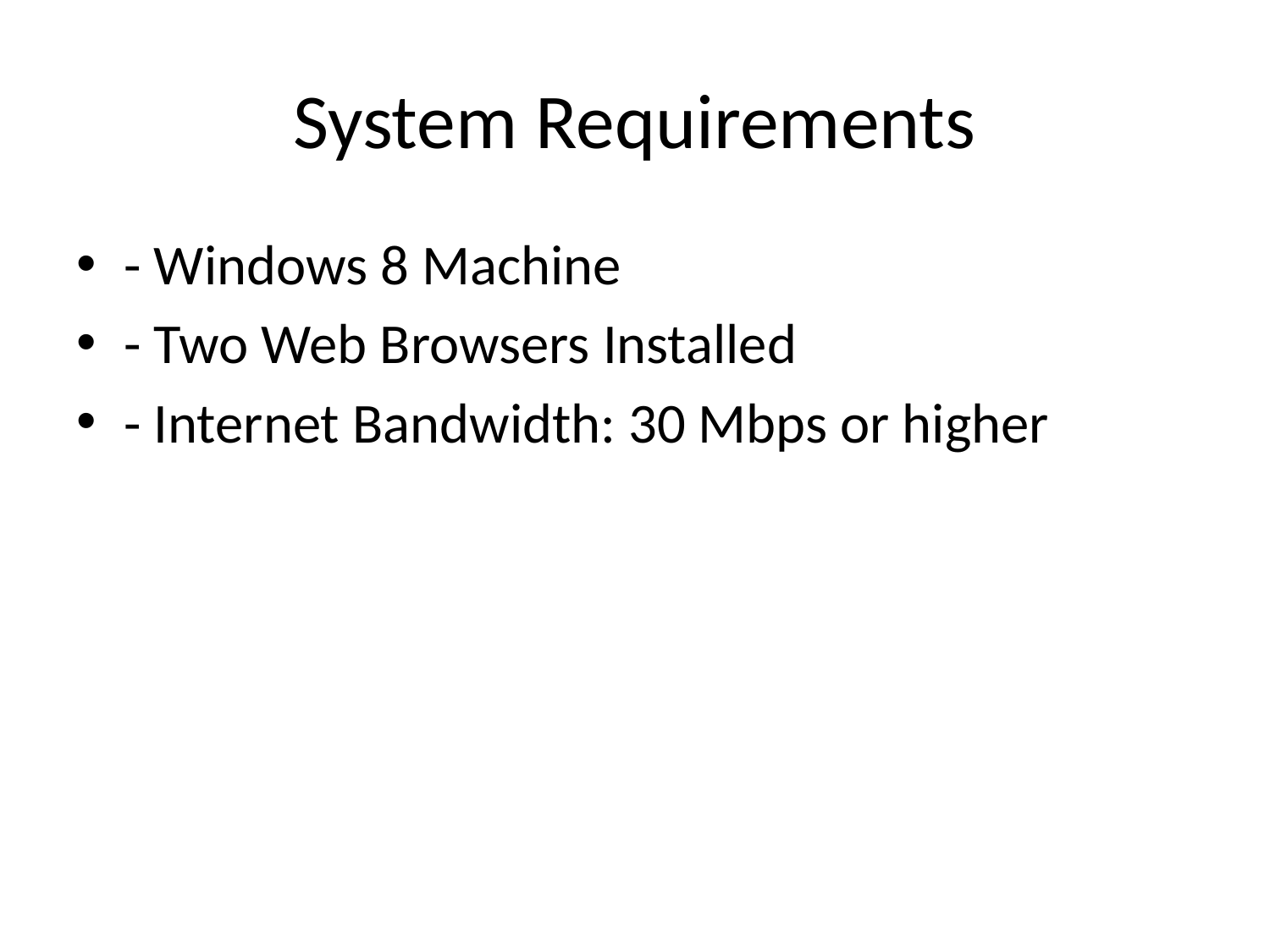

# System Requirements
- Windows 8 Machine
- Two Web Browsers Installed
- Internet Bandwidth: 30 Mbps or higher